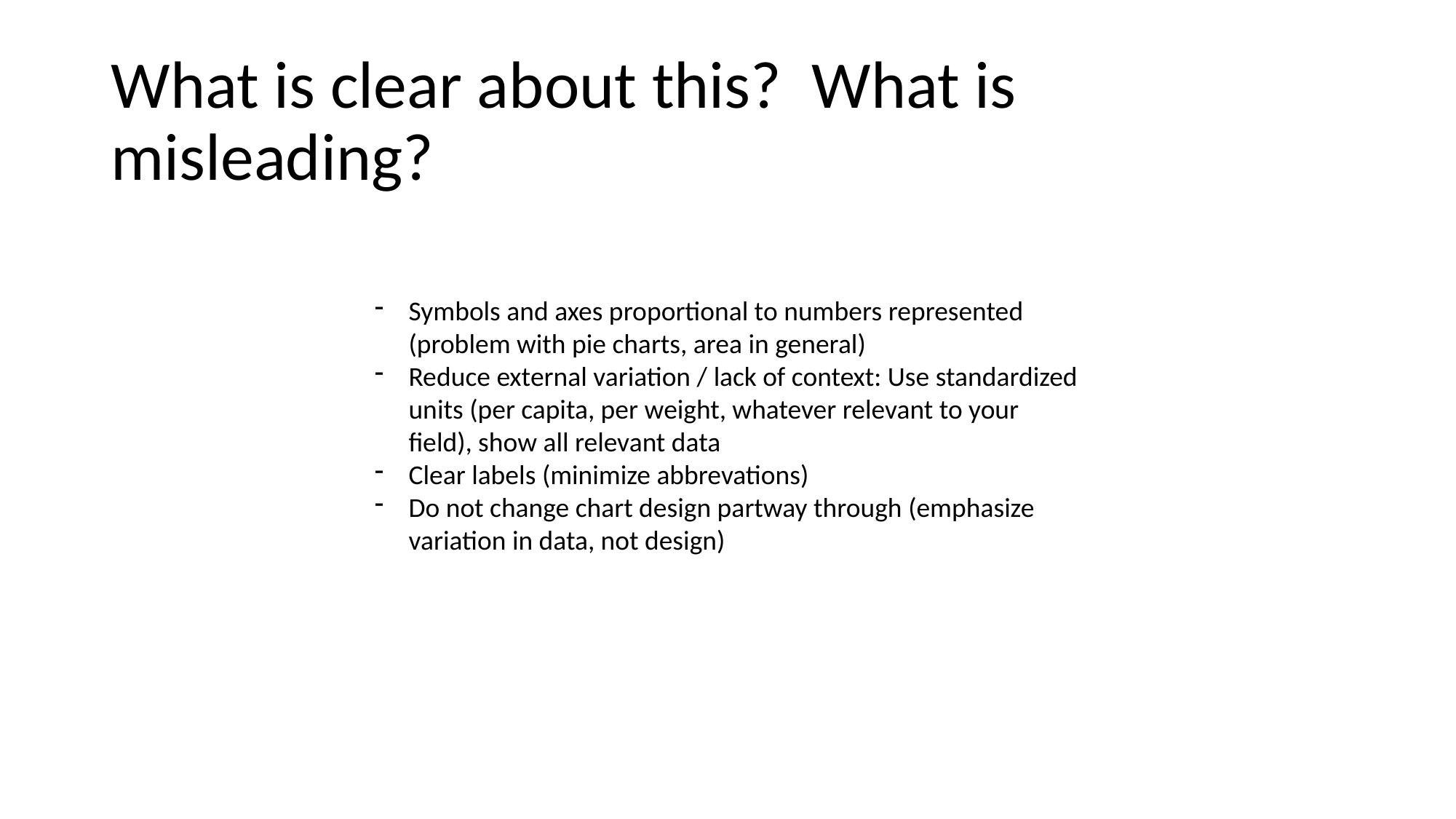

# What is clear about this?  What is misleading?
Symbols and axes proportional to numbers represented (problem with pie charts, area in general)
Reduce external variation / lack of context: Use standardized units (per capita, per weight, whatever relevant to your field), show all relevant data
Clear labels (minimize abbrevations)
Do not change chart design partway through (emphasize variation in data, not design)